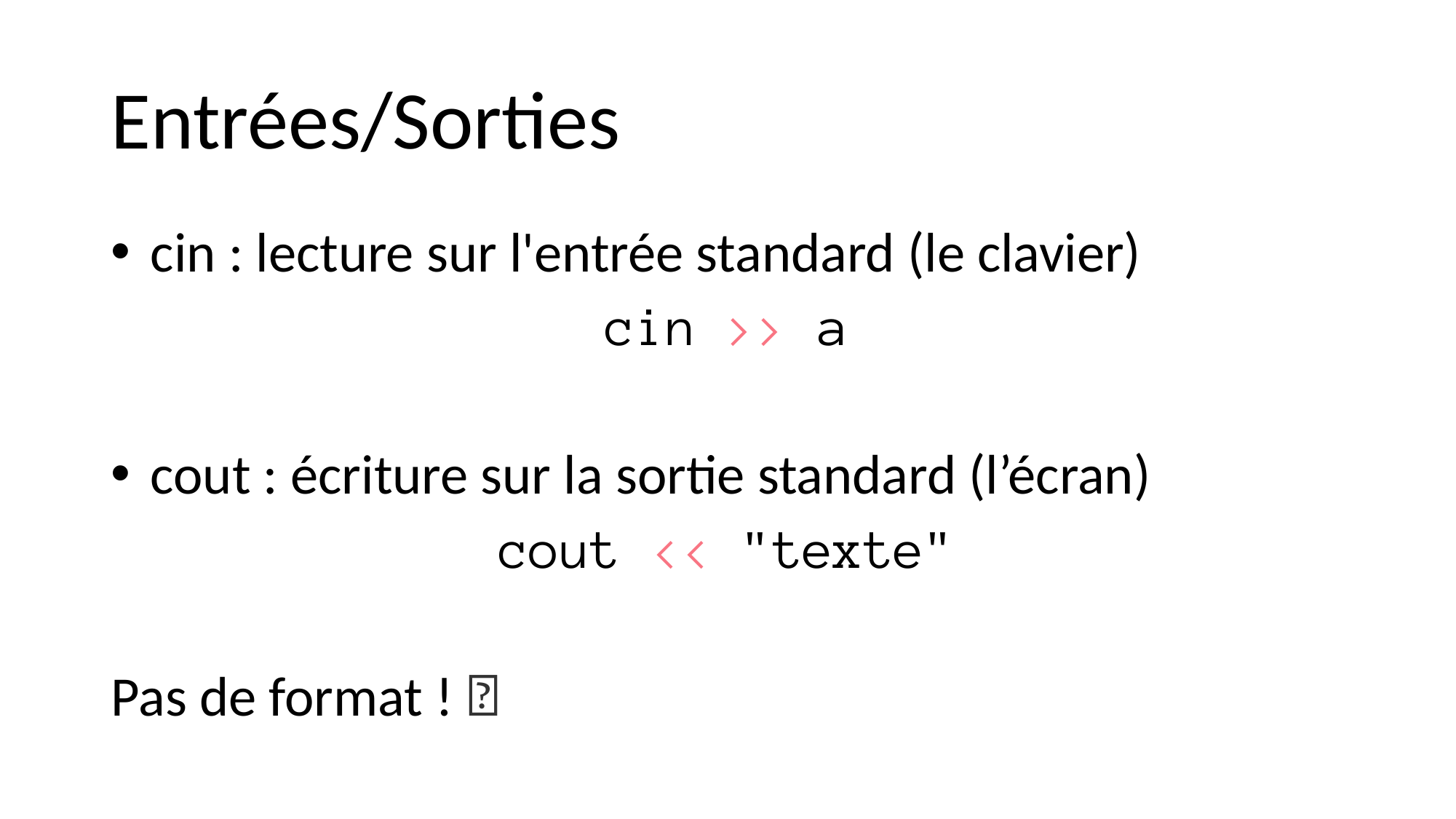

# Entrées/Sorties
cin : lecture sur l'entrée standard (le clavier)
cin >> a

cout : écriture sur la sortie standard (l’écran)
cout << "texte"

Pas de format ! 🥳